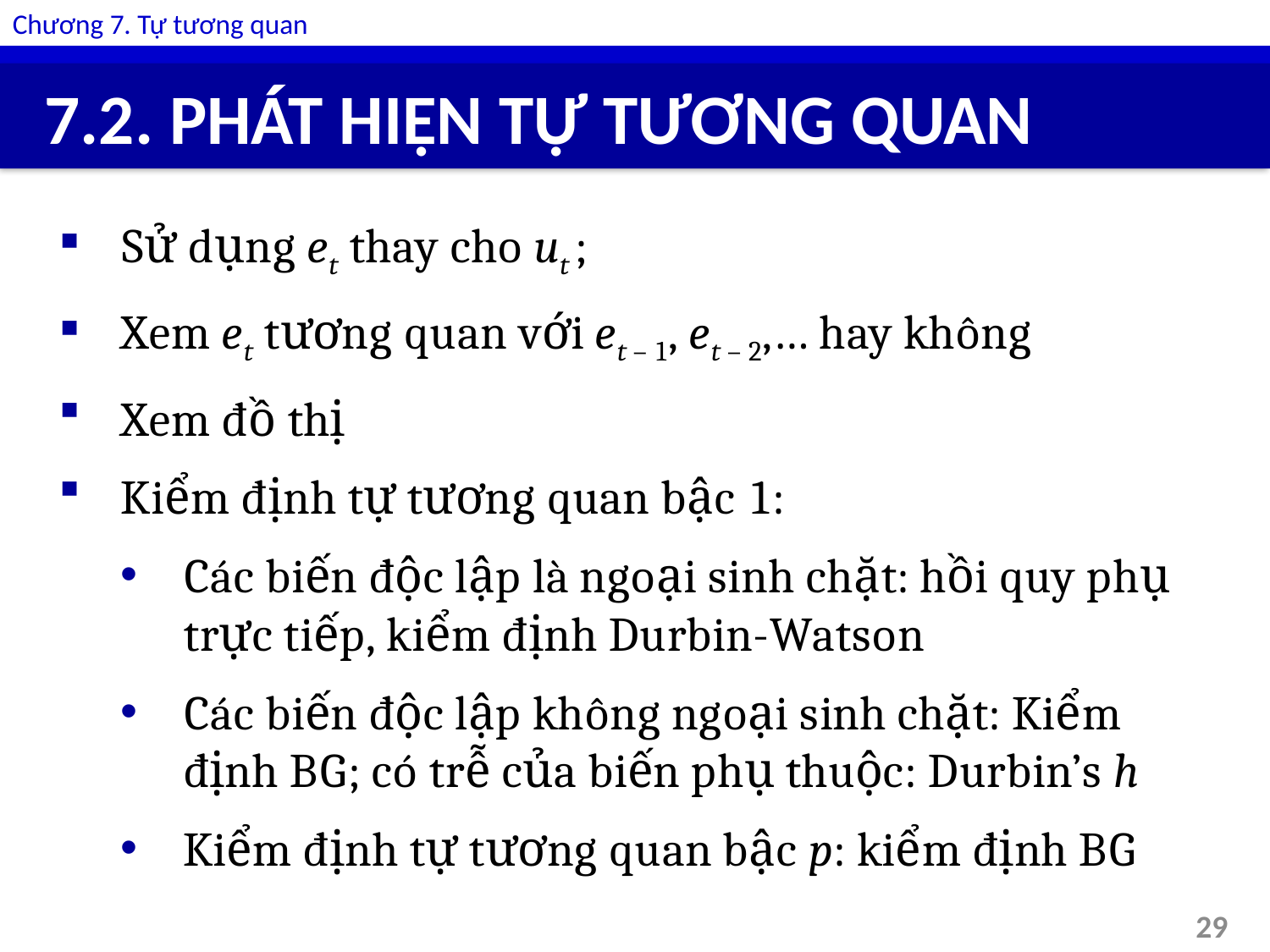

Chương 7. Tự tương quan
# 7.2. PHÁT HIỆN TỰ TƯƠNG QUAN
Sử dụng et thay cho ut ;
Xem et tương quan với et – 1, et – 2,… hay không
Xem đồ thị
Kiểm định tự tương quan bậc 1:
Các biến độc lập là ngoại sinh chặt: hồi quy phụ trực tiếp, kiểm định Durbin-Watson
Các biến độc lập không ngoại sinh chặt: Kiểm định BG; có trễ của biến phụ thuộc: Durbin’s h
Kiểm định tự tương quan bậc p: kiểm định BG
29